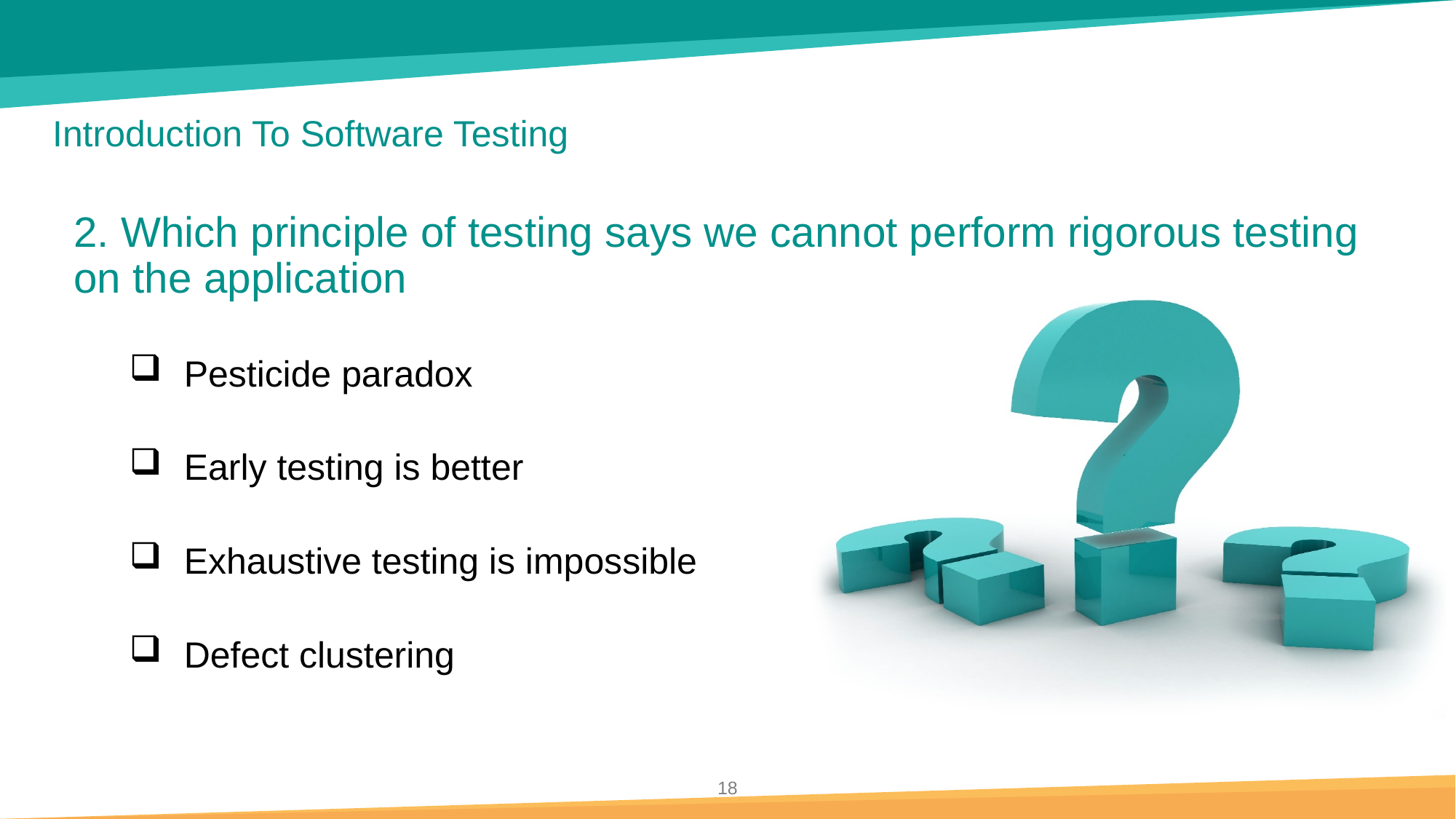

# Introduction To Software Testing
2. Which principle of testing says we cannot perform rigorous testing on the application
Pesticide paradox

Early testing is better

Exhaustive testing is impossible

Defect clustering